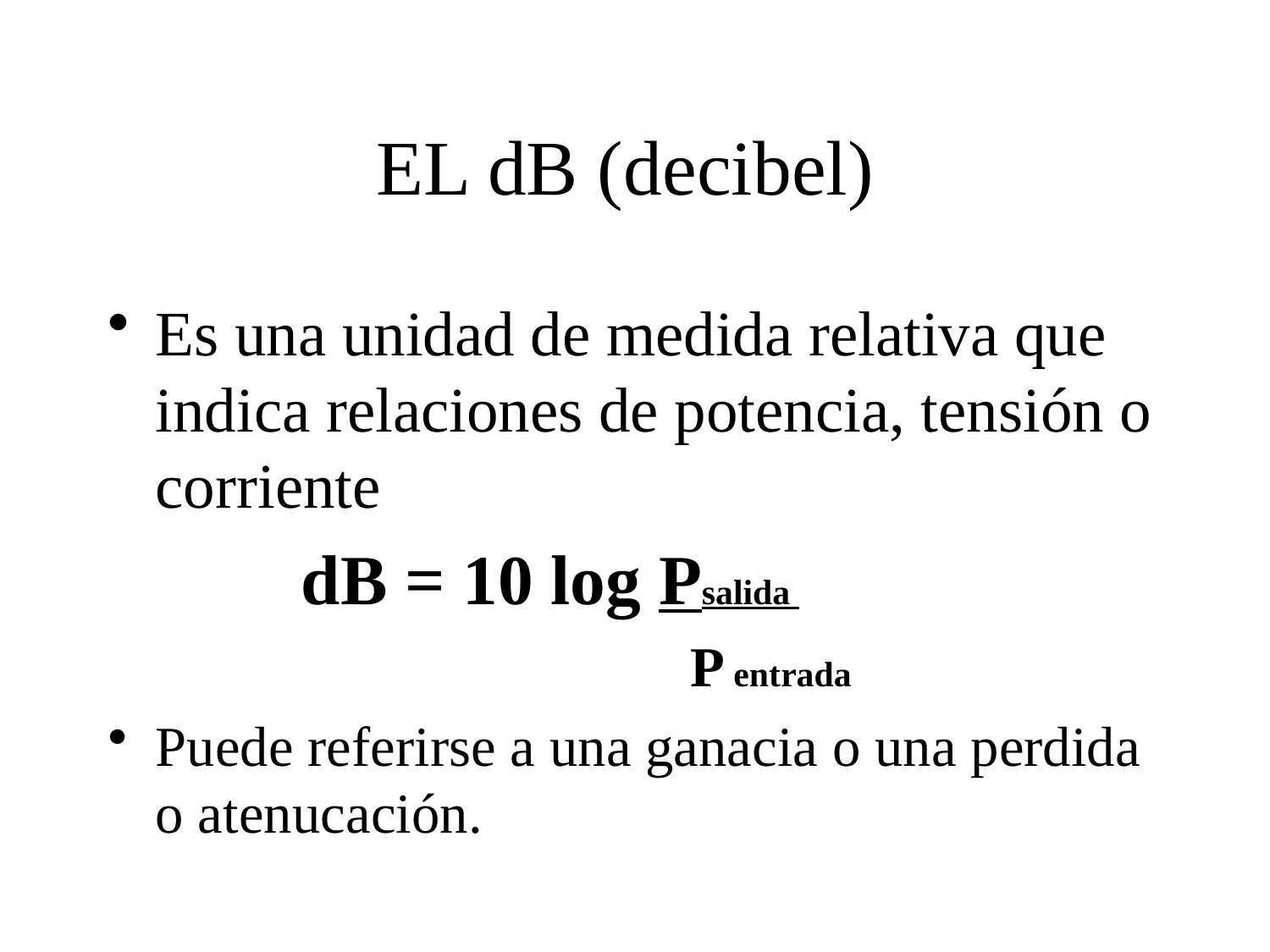

# EL dB (decibel)
Es una unidad de medida relativa que indica relaciones de potencia, tensión o corriente
           dB = 10 log Psalida
                            P entrada
Puede referirse a una ganacia o una perdida o atenucación.